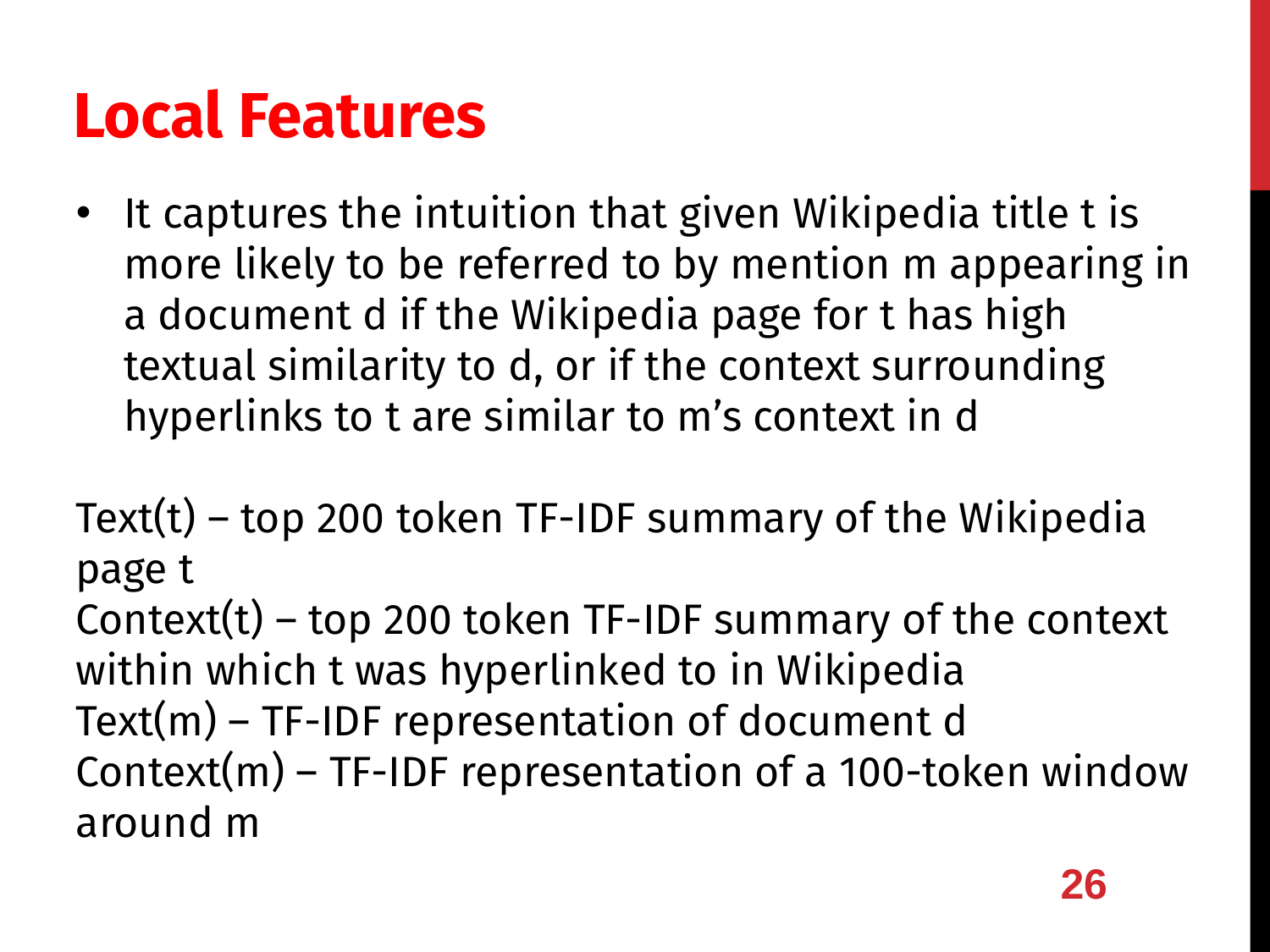

Local Features
It captures the intuition that given Wikipedia title t is more likely to be referred to by mention m appearing in a document d if the Wikipedia page for t has high textual similarity to d, or if the context surrounding hyperlinks to t are similar to m’s context in d

Text(t) – top 200 token TF-IDF summary of the Wikipedia page t
Context(t) – top 200 token TF-IDF summary of the context within which t was hyperlinked to in Wikipedia
Text(m) – TF-IDF representation of document d
Context(m) – TF-IDF representation of a 100-token window around m
26